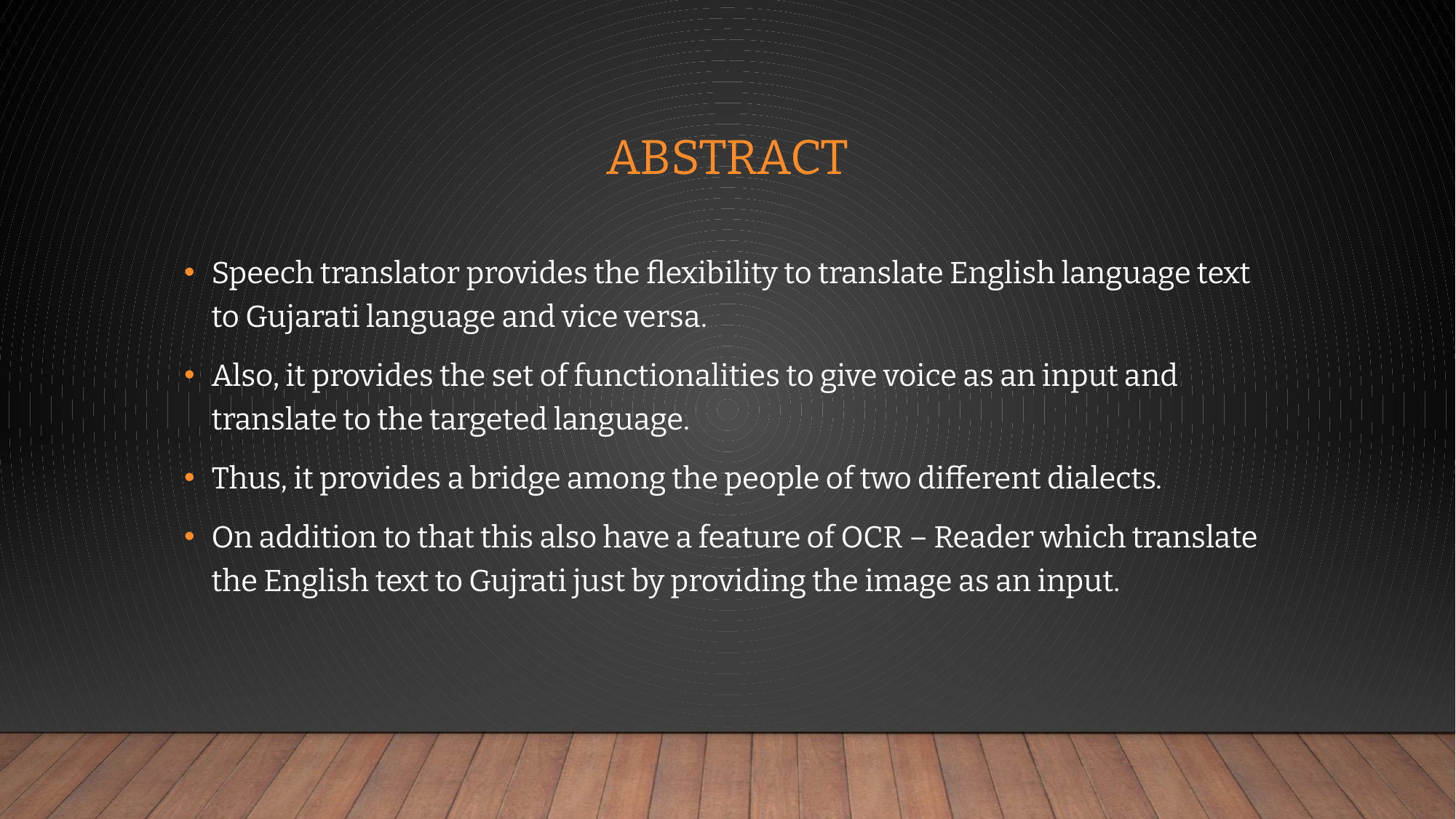

# Abstract
Speech translator provides the flexibility to translate English language text to Gujarati language and vice versa.
Also, it provides the set of functionalities to give voice as an input and translate to the targeted language.
Thus, it provides a bridge among the people of two different dialects.
On addition to that this also have a feature of OCR – Reader which translate the English text to Gujrati just by providing the image as an input.